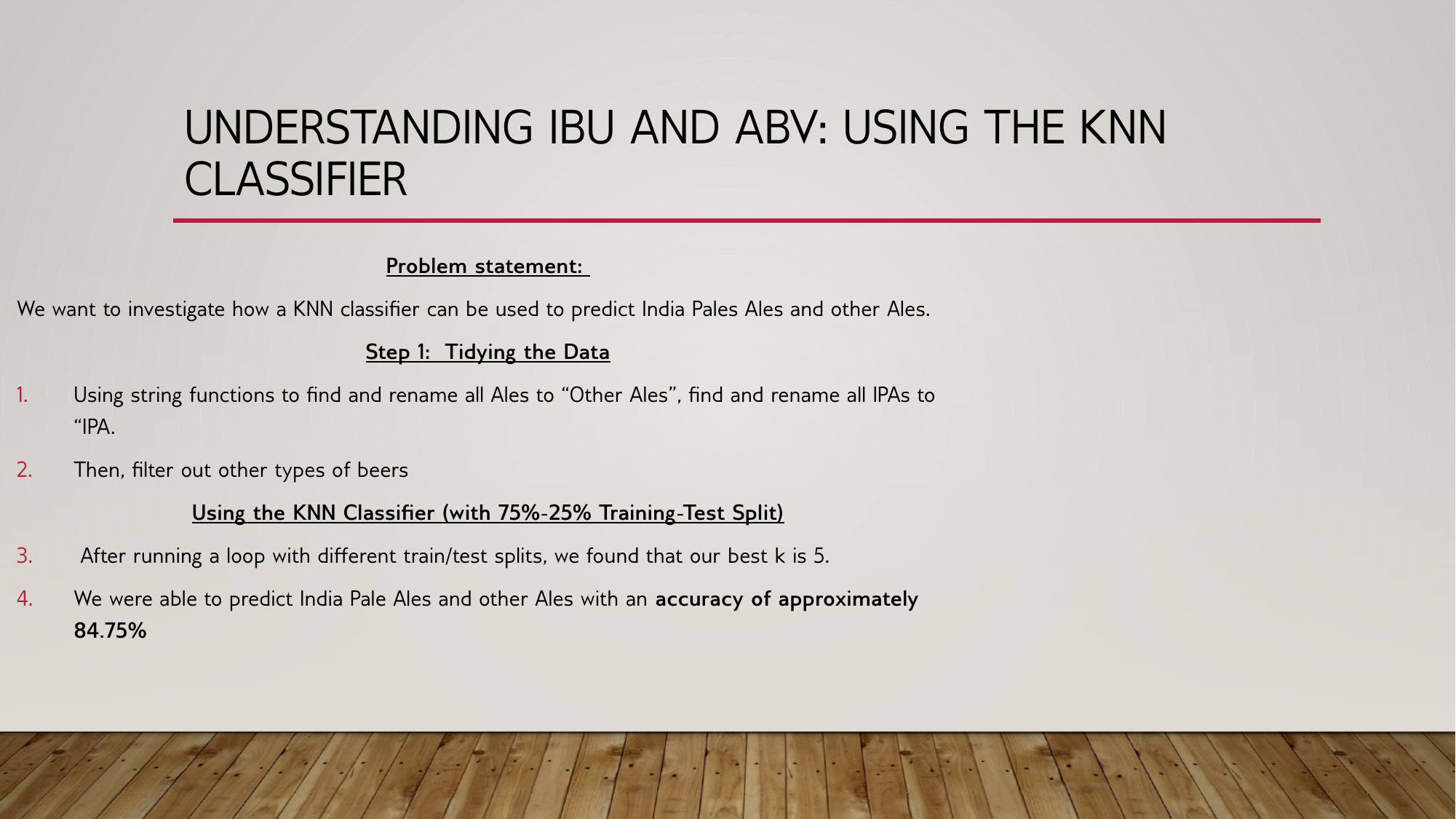

# Understanding IBU and ABV: Using the Knn Classifier
Problem statement:
We want to investigate how a KNN classifier can be used to predict India Pales Ales and other Ales.
Step 1:  Tidying the Data
Using string functions to find and rename all Ales to “Other Ales”, find and rename all IPAs to “IPA.
Then, filter out other types of beers
Using the KNN Classifier (with 75%-25% Training-Test Split)
 After running a loop with different train/test splits, we found that our best k is 5.
We were able to predict India Pale Ales and other Ales with an accuracy of approximately 84.75%